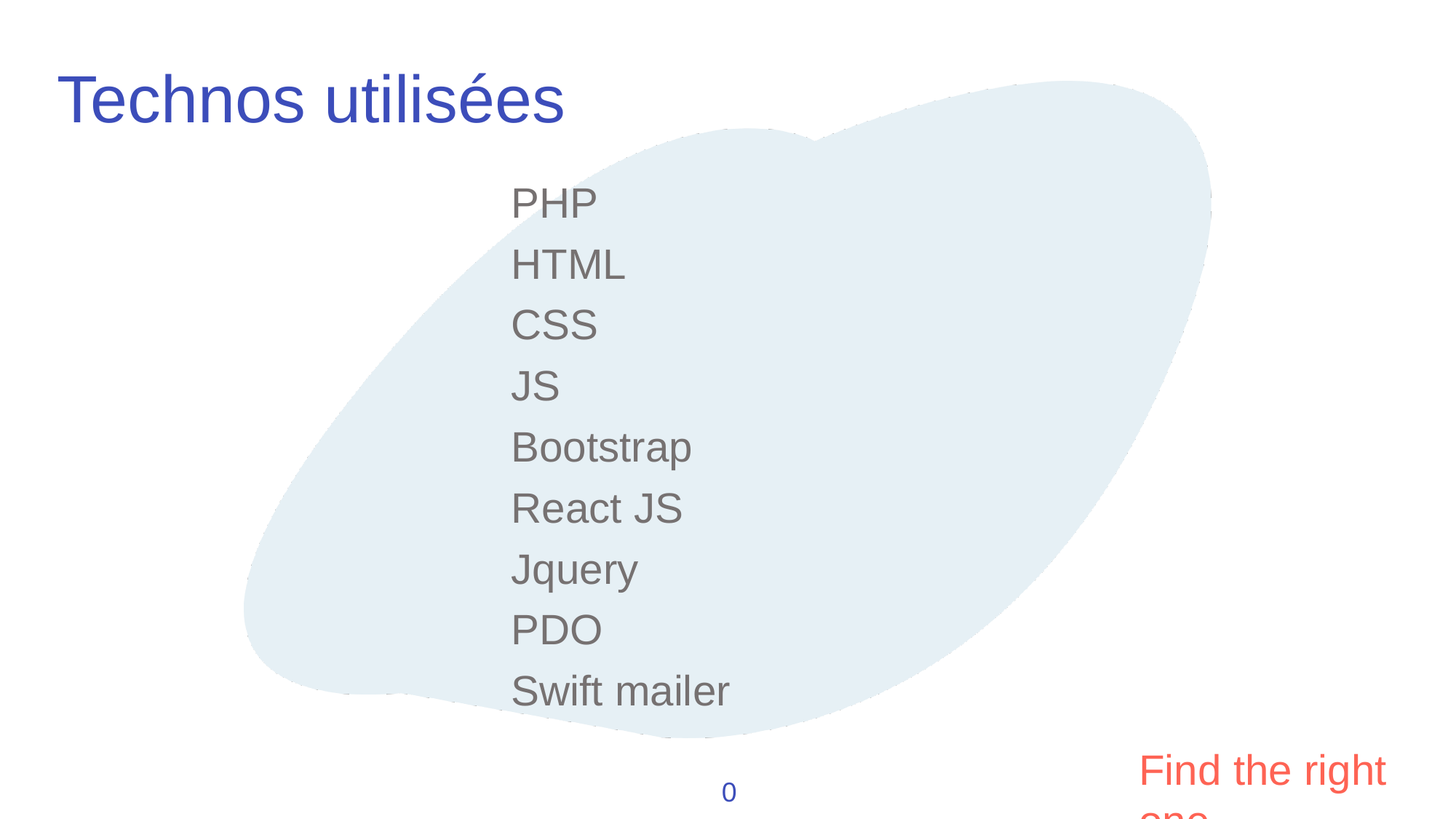

Technos utilisées
PHP
HTML
CSS
JS
Bootstrap
React JS
Jquery
PDO
Swift mailer
Find the right one
0